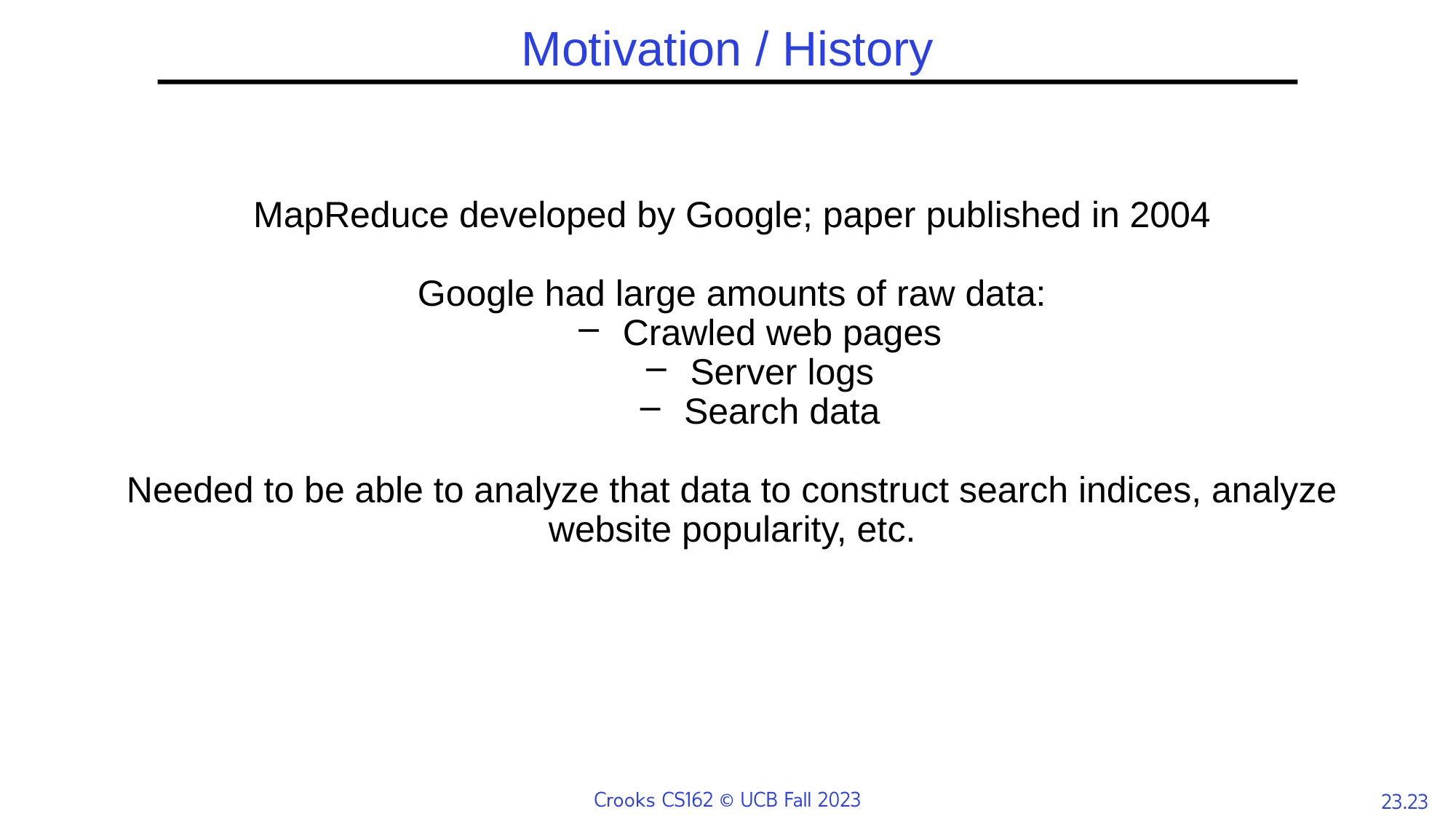

# Motivation / History
MapReduce developed by Google; paper published in 2004

Google had large amounts of raw data:
Crawled web pages
Server logs
Search data

Needed to be able to analyze that data to construct search indices, analyze website popularity, etc.